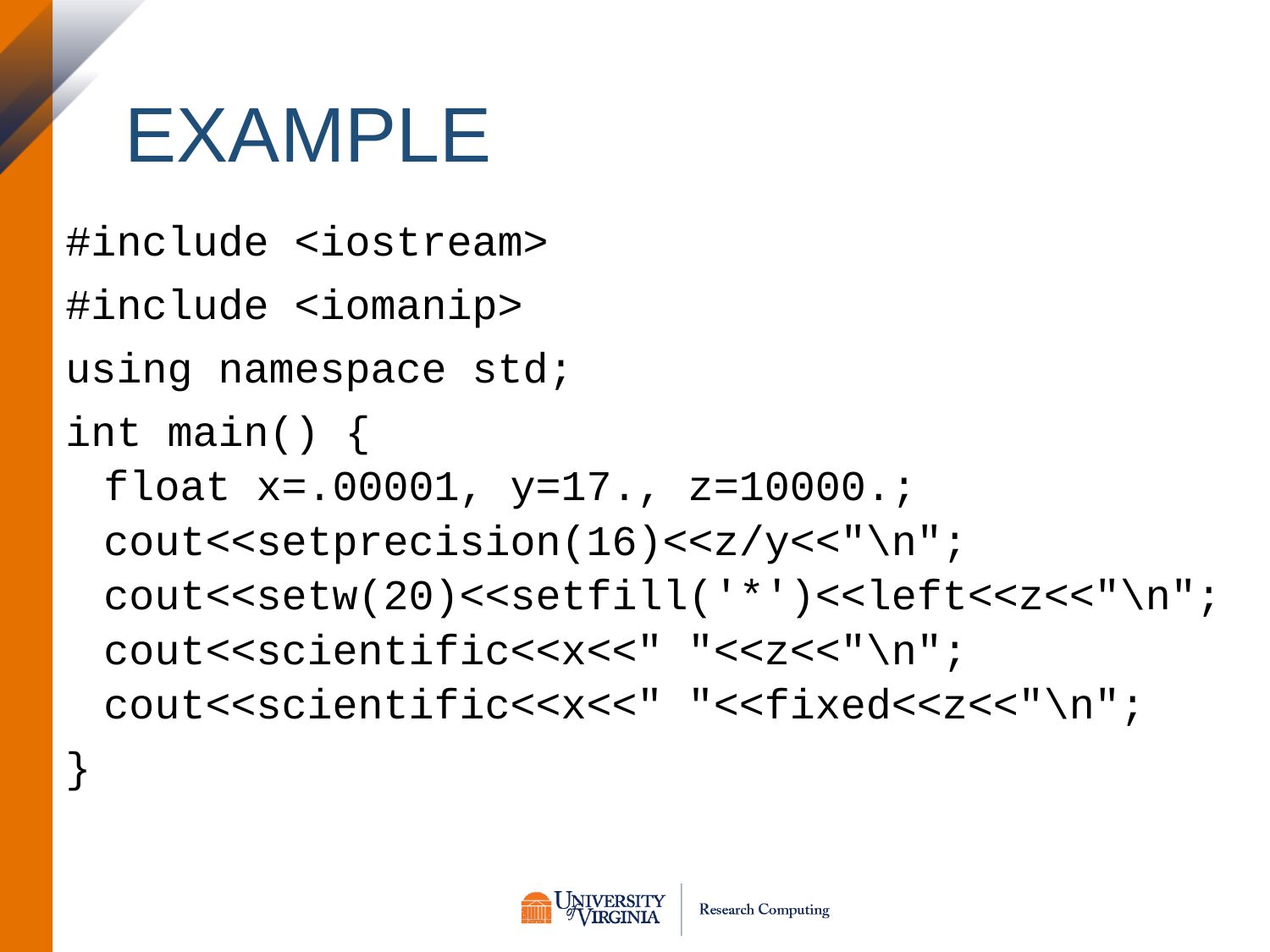

# Example
#include <iostream>
#include <iomanip>
using namespace std;
int main() {
float x=.00001, y=17., z=10000.;
cout<<setprecision(16)<<z/y<<"\n";
cout<<setw(20)<<setfill('*')<<left<<z<<"\n";
cout<<scientific<<x<<" "<<z<<"\n";
cout<<scientific<<x<<" "<<fixed<<z<<"\n";
}